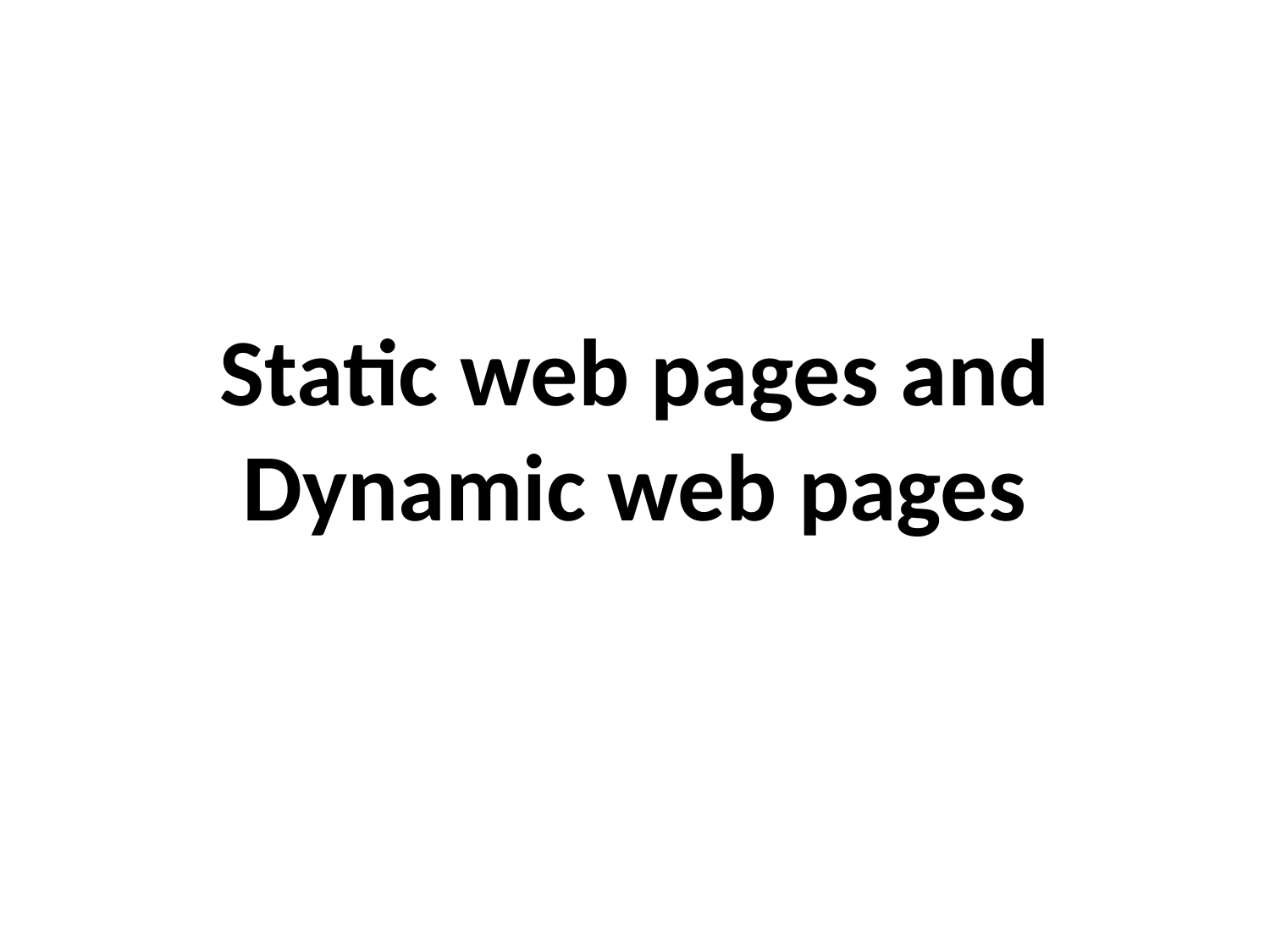

# Static web pages and Dynamic web pages